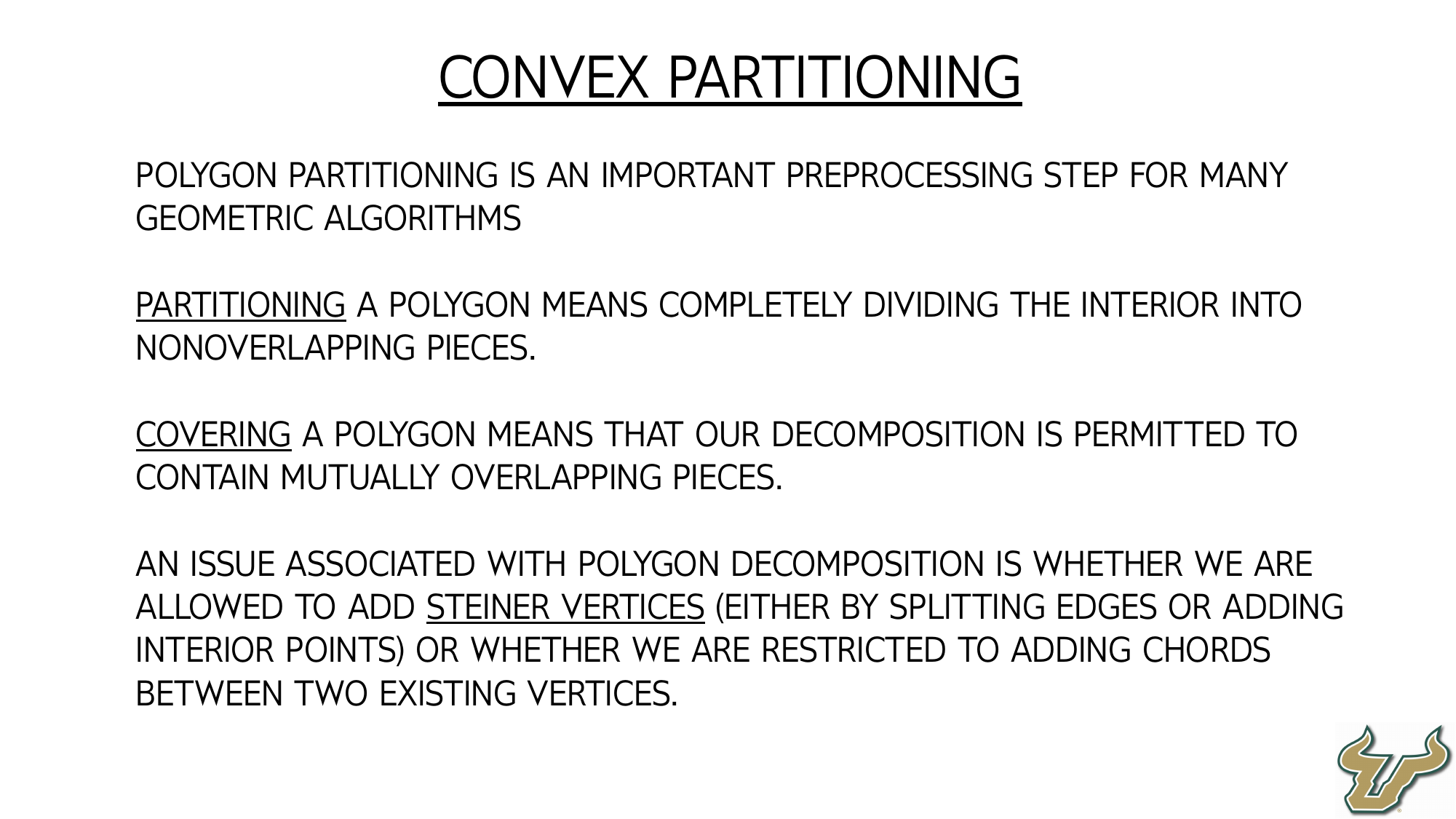

Convex Partitioning
Polygon partitioning is an important preprocessing step for many geometric algorithms

Partitioning a polygon means completely dividing the interior into nonoverlapping pieces.

Covering a polygon means that our decomposition is permitted to contain mutually overlapping pieces.

An issue associated with polygon decomposition is whether we are allowed to add Steiner vertices (either by splitting edges or adding interior points) or whether we are restricted to adding chords between two existing vertices.